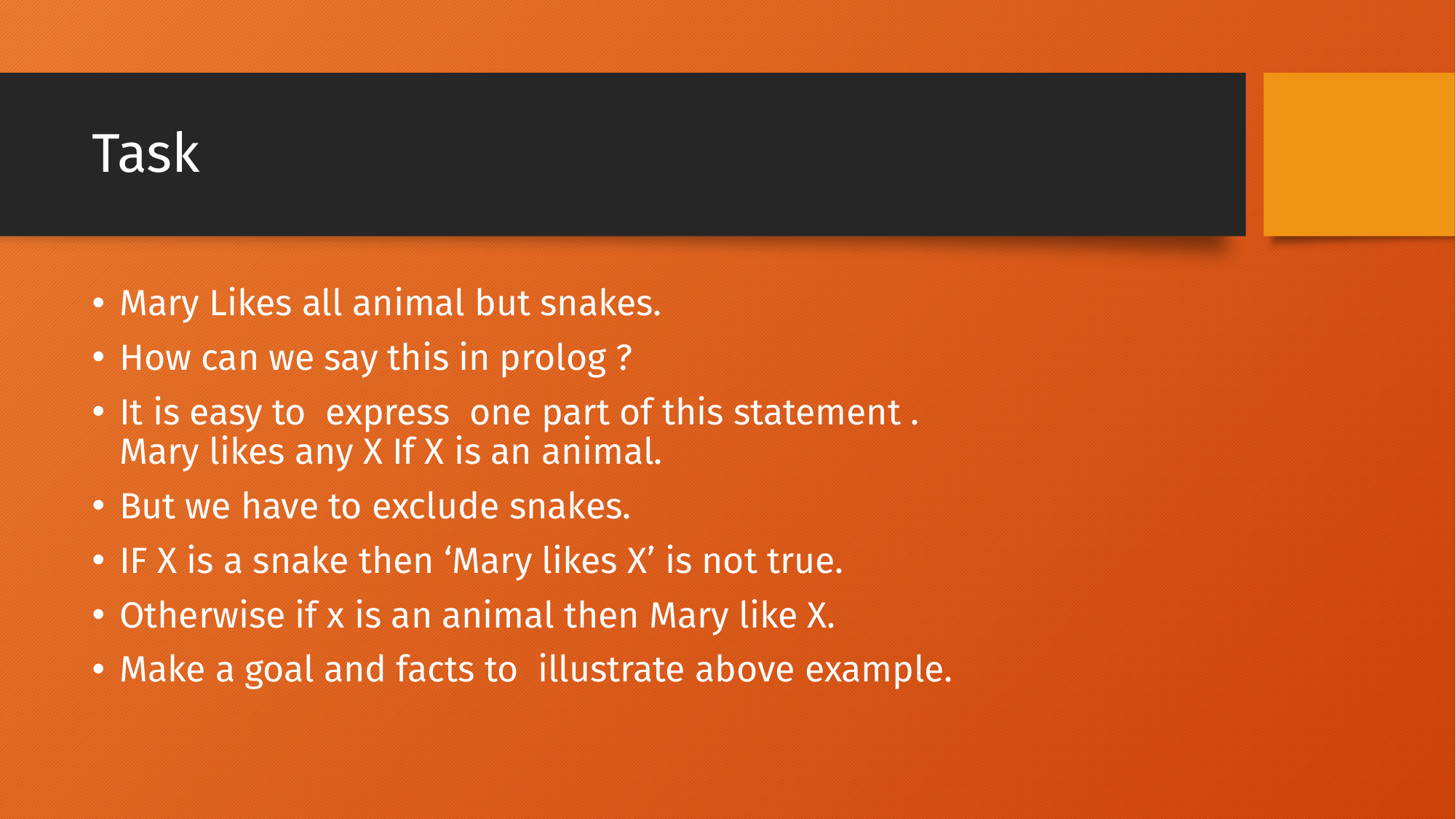

# Task
Mary Likes all animal but snakes.
How can we say this in prolog ?
It is easy to  express  one part of this statement .
Mary likes any X If X is an animal.
But we have to exclude snakes.
IF X is a snake then ‘Mary likes X’ is not true.
Otherwise if x is an animal then Mary like X.
Make a goal and facts to  illustrate above example.